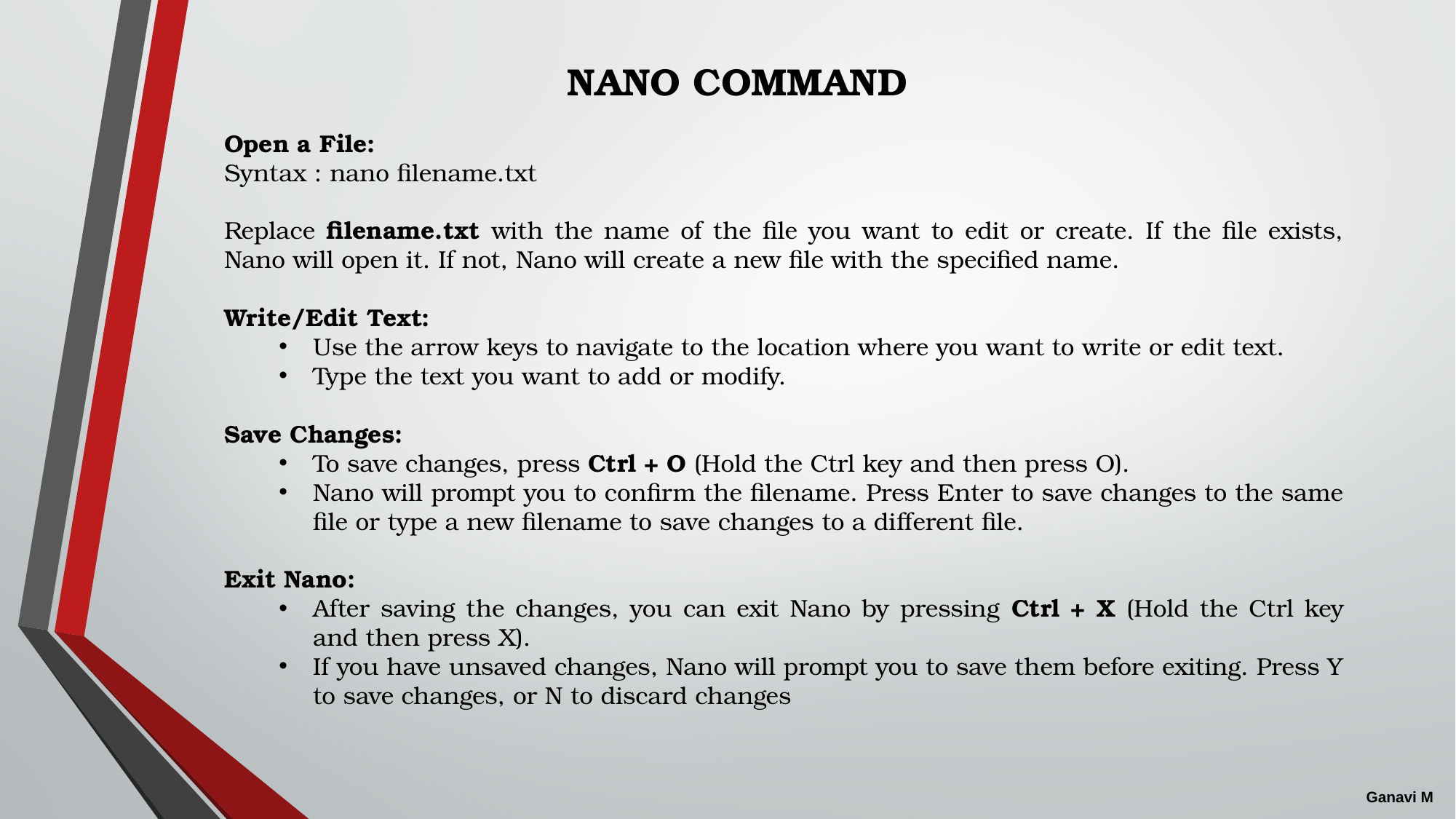

NANO COMMAND
Open a File:
Syntax : nano filename.txt

Replace filename.txt with the name of the file you want to edit or create. If the file exists, Nano will open it. If not, Nano will create a new file with the specified name.

Write/Edit Text:
Use the arrow keys to navigate to the location where you want to write or edit text.
Type the text you want to add or modify.

Save Changes:
To save changes, press Ctrl + O (Hold the Ctrl key and then press O).
Nano will prompt you to confirm the filename. Press Enter to save changes to the same file or type a new filename to save changes to a different file.

Exit Nano:
After saving the changes, you can exit Nano by pressing Ctrl + X (Hold the Ctrl key and then press X).
If you have unsaved changes, Nano will prompt you to save them before exiting. Press Y to save changes, or N to discard changes

Ganavi M